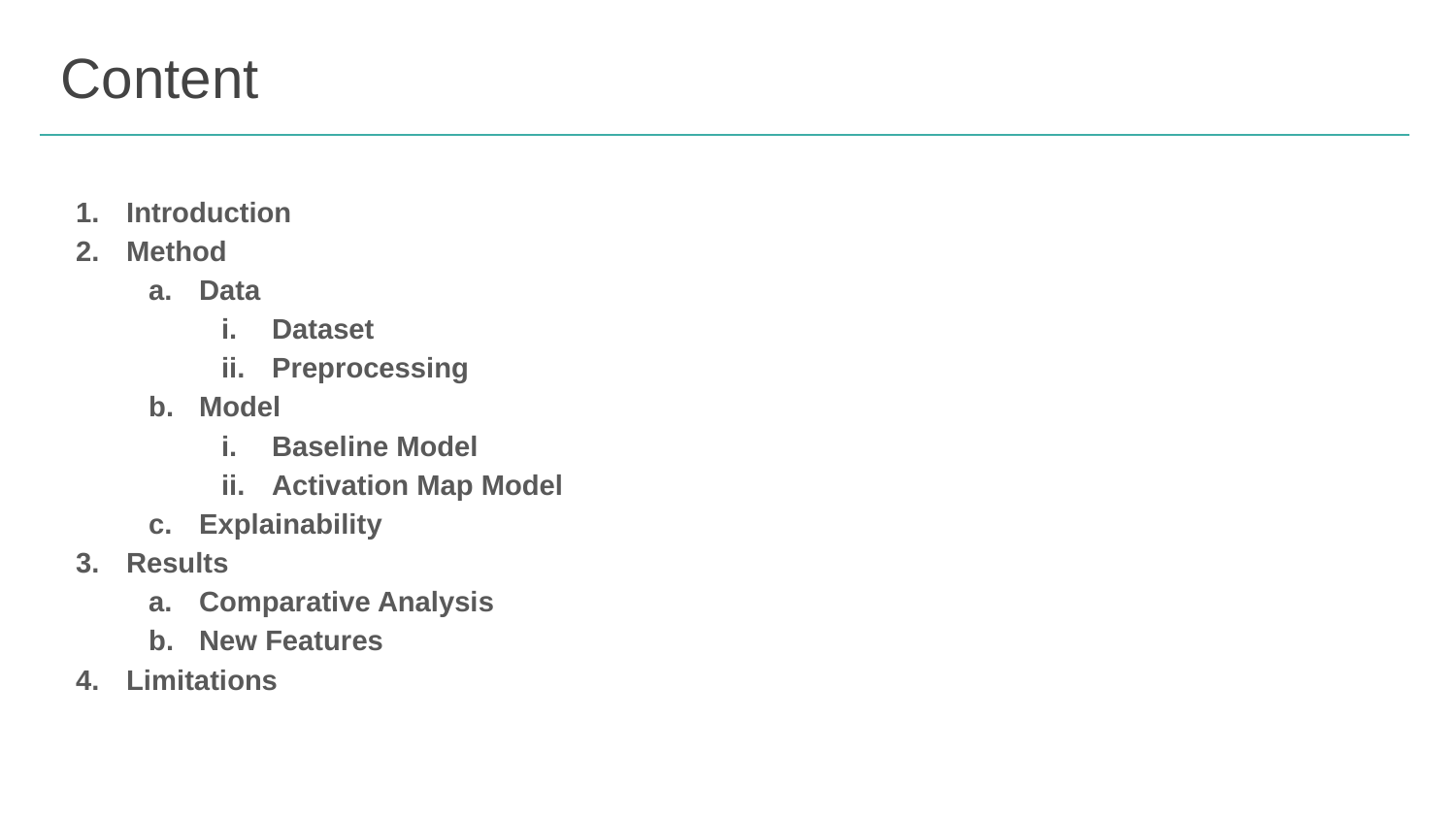

# Content
Introduction
Method
Data
Dataset
Preprocessing
Model
Baseline Model
Activation Map Model
Explainability
Results
Comparative Analysis
New Features
Limitations